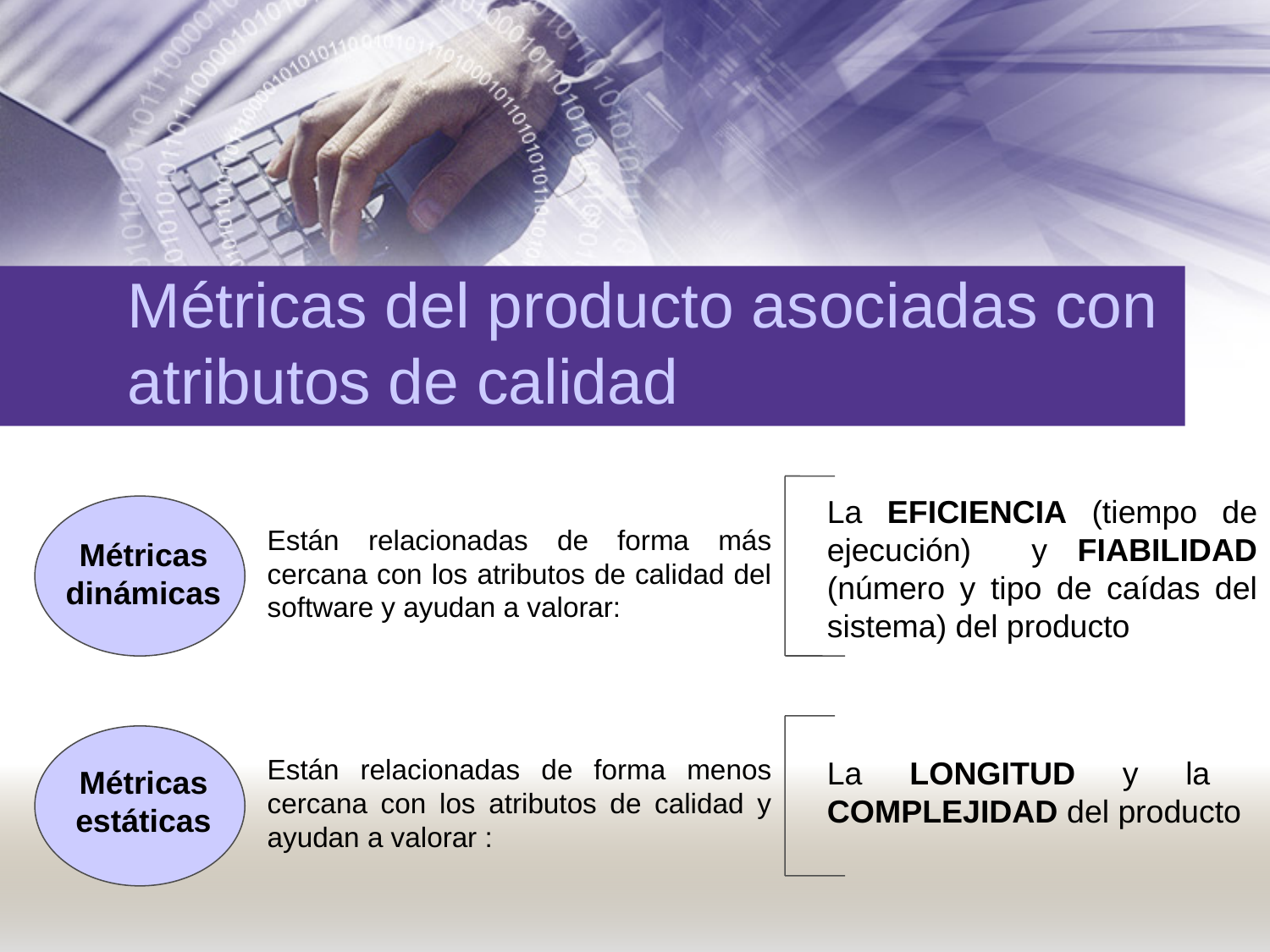

# Métricas del producto asociadas con atributos de calidad

La EFICIENCIA (tiempo de ejecución)  y FIABILIDAD (número y tipo de caídas del sistema) del producto

Están relacionadas de forma más cercana con los atributos de calidad del software y ayudan a valorar:
Métricas dinámicas

Están relacionadas de forma menos cercana con los atributos de calidad y ayudan a valorar :
La LONGITUD y la  COMPLEJIDAD del producto
Métricas estáticas